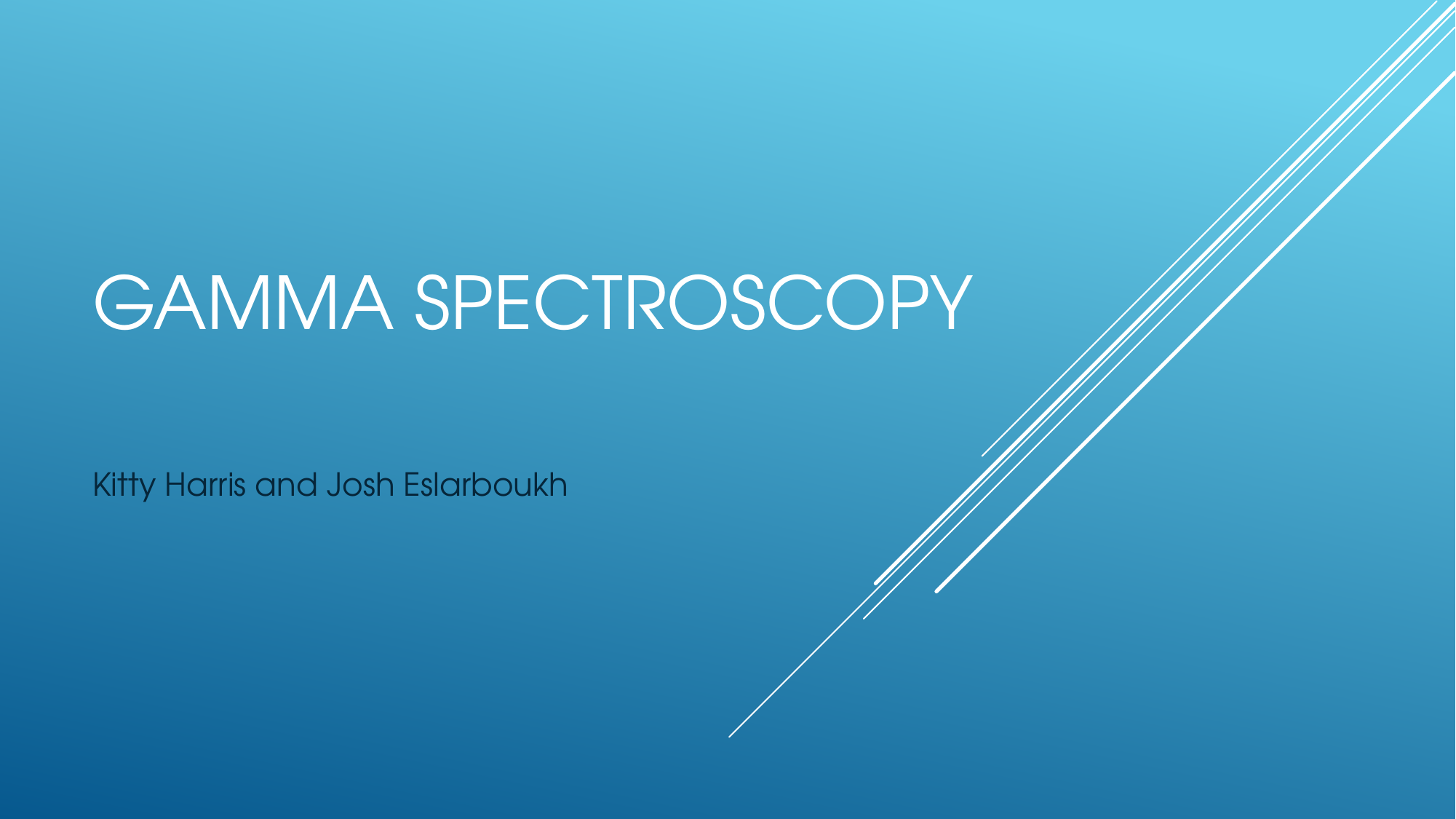

# Gamma Spectroscopy
Kitty Harris and Josh Eslarboukh